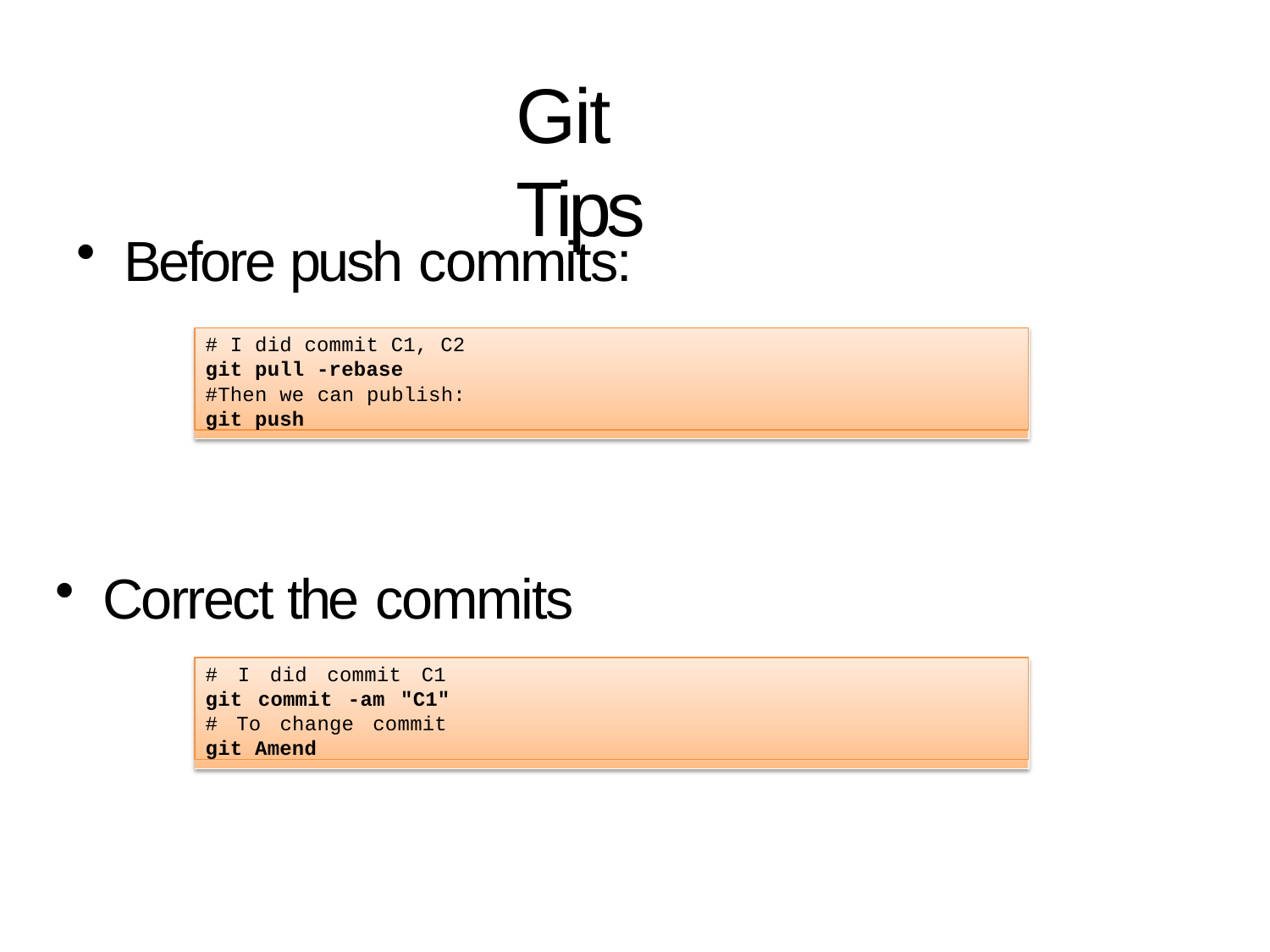

# Git Tips
Before push commits:

# I did commit C1, C2
git pull -rebase
#Then we can publish:
git push
Correct the commits

# I did commit C1  git commit -am "C1"  # To change commit  git Amend